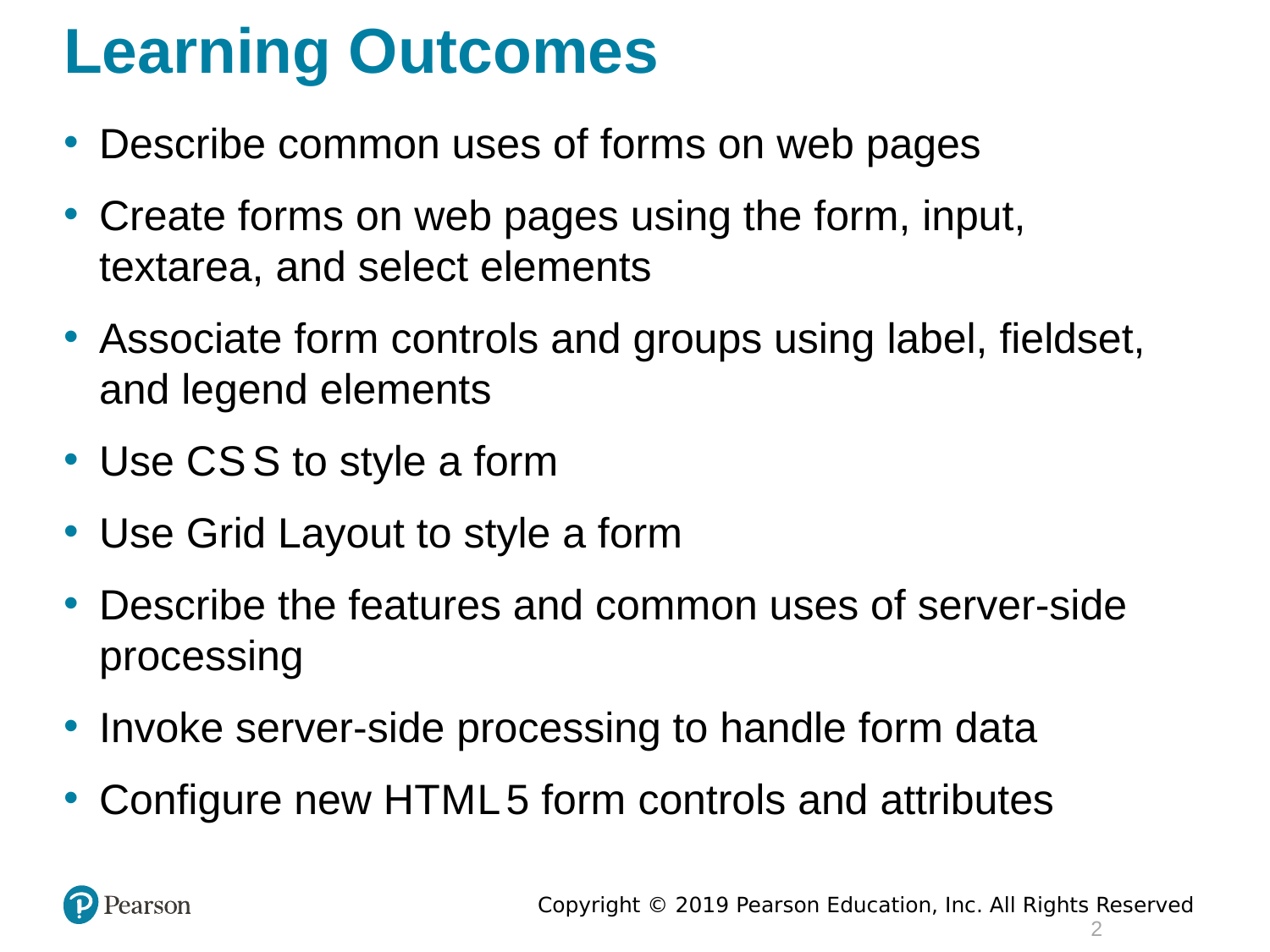

# Learning Outcomes
Describe common uses of forms on web pages
Create forms on web pages using the form, input, textarea, and select elements
Associate form controls and groups using label, fieldset, and legend elements
Use C S S to style a form
Use Grid Layout to style a form
Describe the features and common uses of server-side processing
Invoke server-side processing to handle form data
Configure new H T M L 5 form controls and attributes